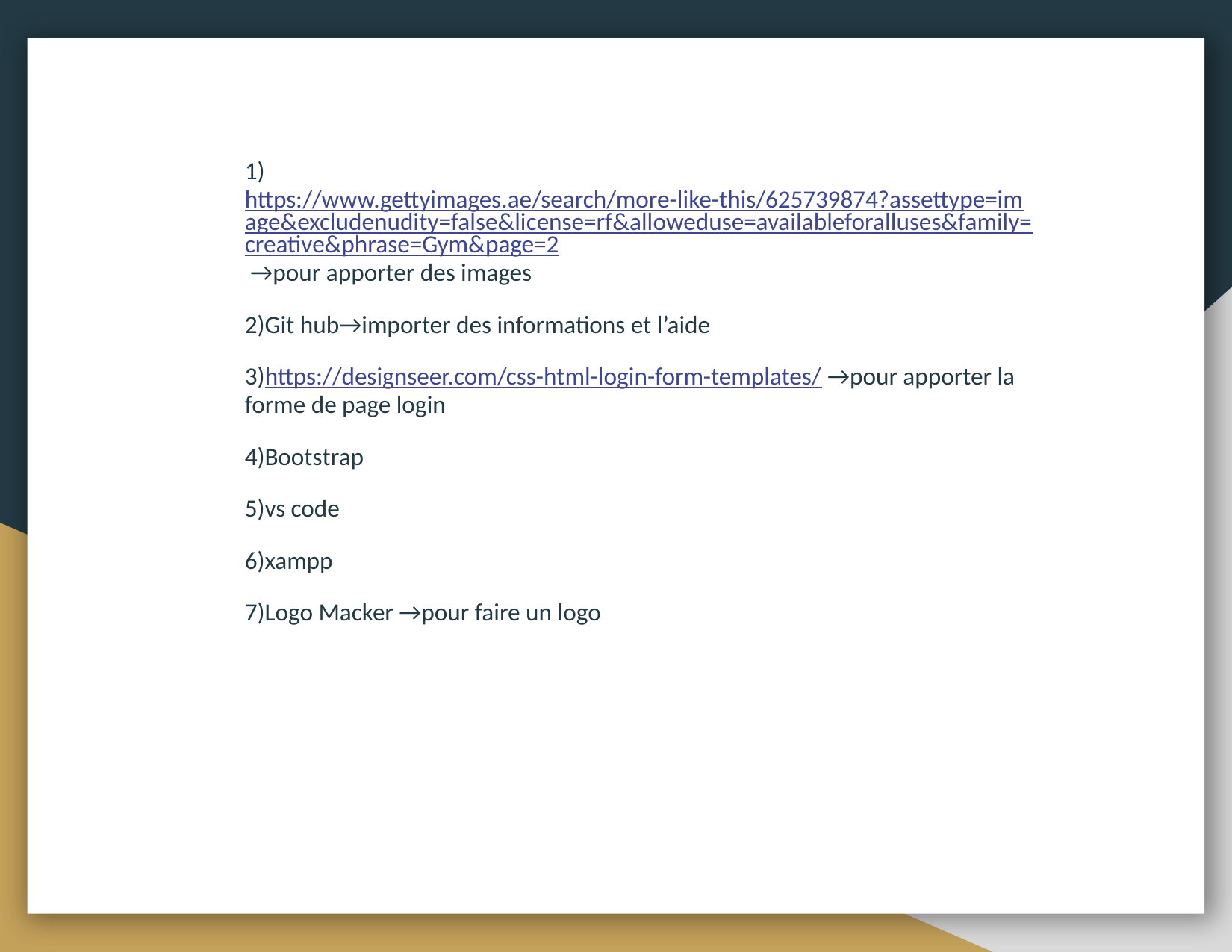

1)https://www.gettyimages.ae/search/more-like-this/625739874?assettype=image&excludenudity=false&license=rf&alloweduse=availableforalluses&family=creative&phrase=Gym&page=2 →pour apporter des images
2)Git hub→importer des informations et l’aide
3)https://designseer.com/css-html-login-form-templates/ →pour apporter la forme de page login
4)Bootstrap
5)vs code
6)xampp
7)Logo Macker →pour faire un logo